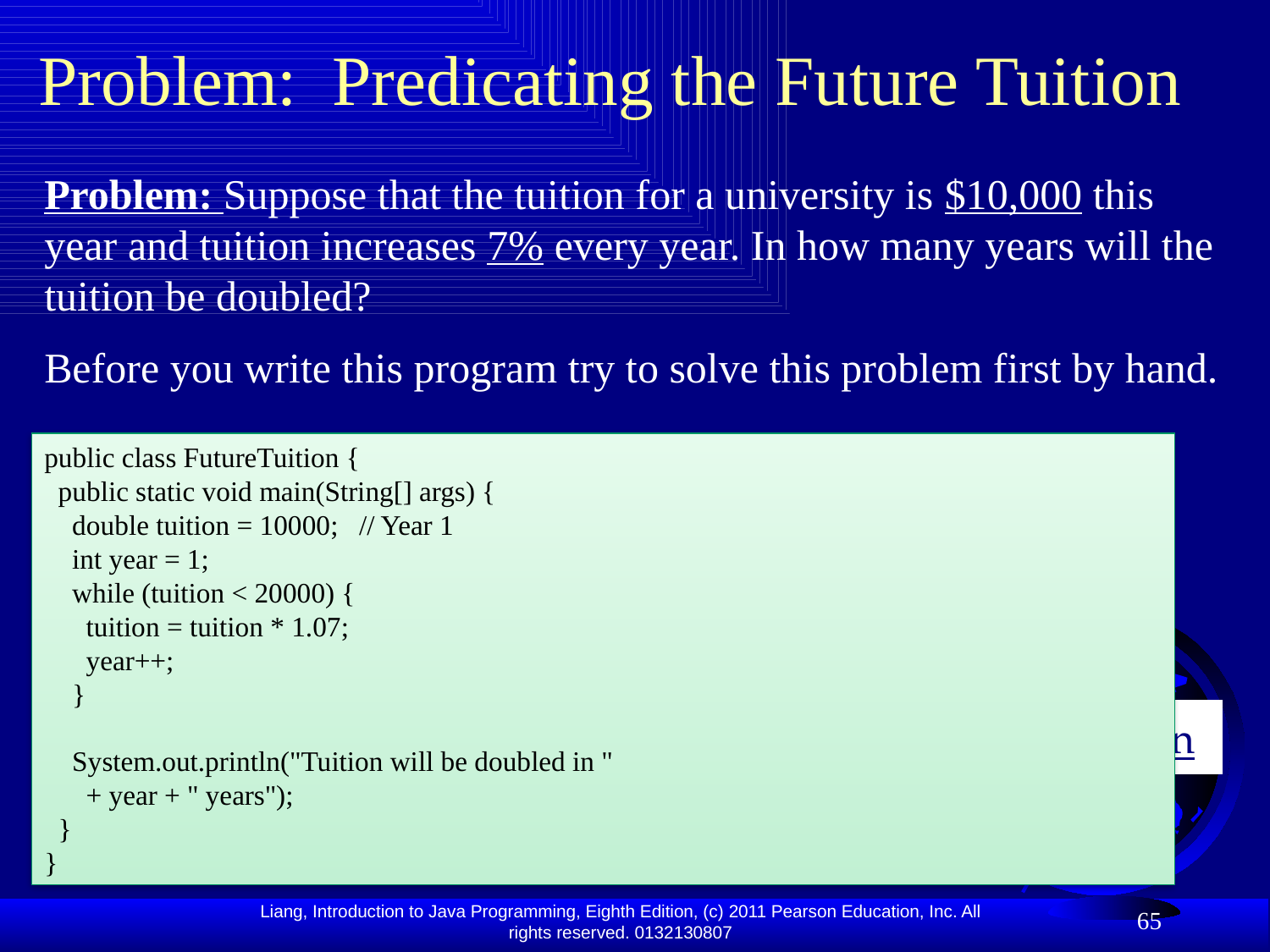

# Problem:  Predicating the Future Tuition
Problem: Suppose that the tuition for a university is $10,000 this year and tuition increases 7% every year. In how many years will the tuition be doubled?
Before you write this program try to solve this problem first by hand.

public class FutureTuition {
  public static void main(String[] args) {
    double tuition = 10000;   // Year 1
    int year = 1;
    while (tuition < 20000) {
      tuition = tuition * 1.07;
      year++;
    }
    System.out.println("Tuition will be doubled in "
      + year + " years");
  }
}
FutureTuition
Run
65